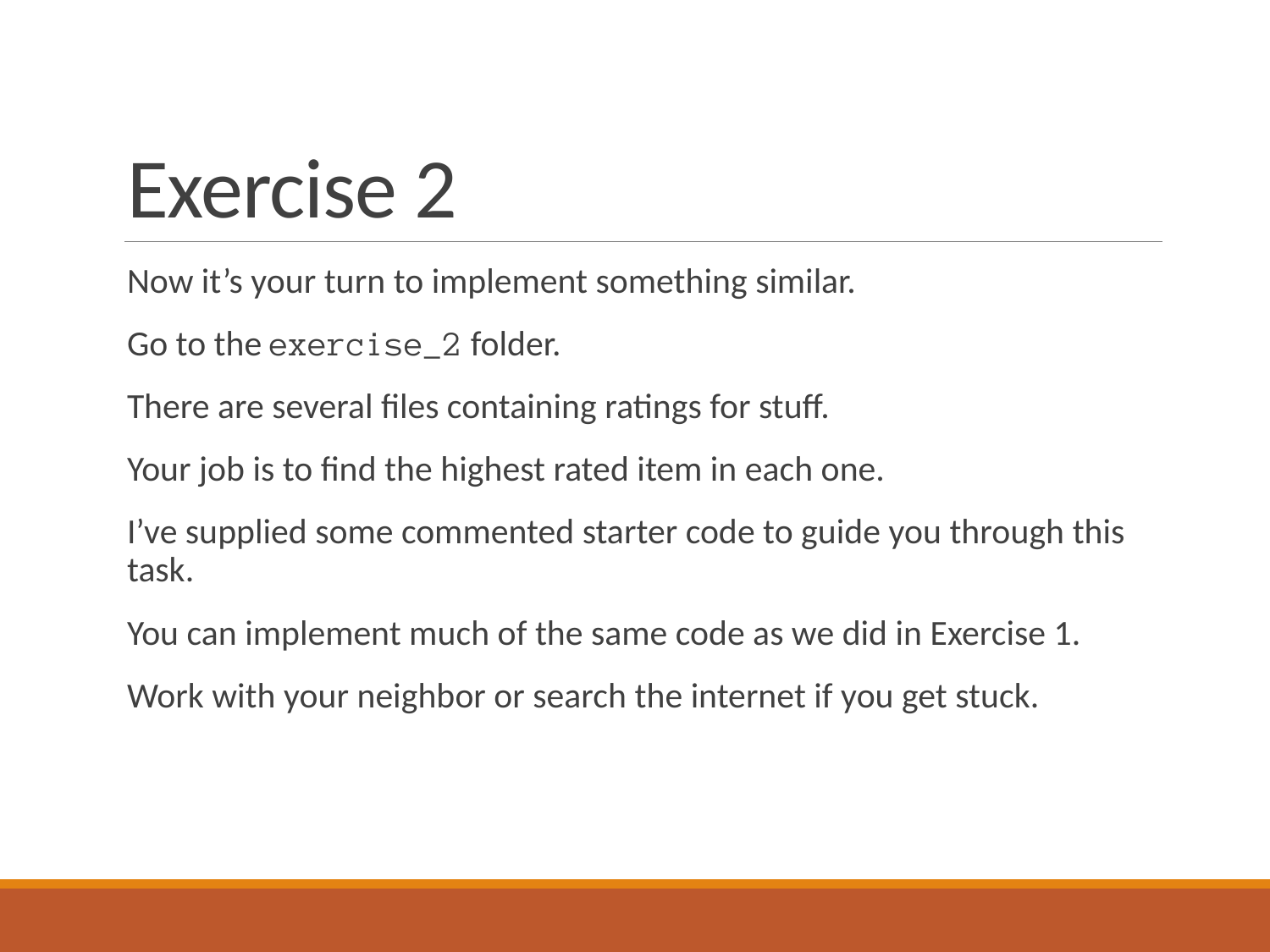

# Exercise 2
Now it’s your turn to implement something similar.
Go to the exercise_2 folder.
There are several files containing ratings for stuff.
Your job is to find the highest rated item in each one.
I’ve supplied some commented starter code to guide you through this task.
You can implement much of the same code as we did in Exercise 1.
Work with your neighbor or search the internet if you get stuck.